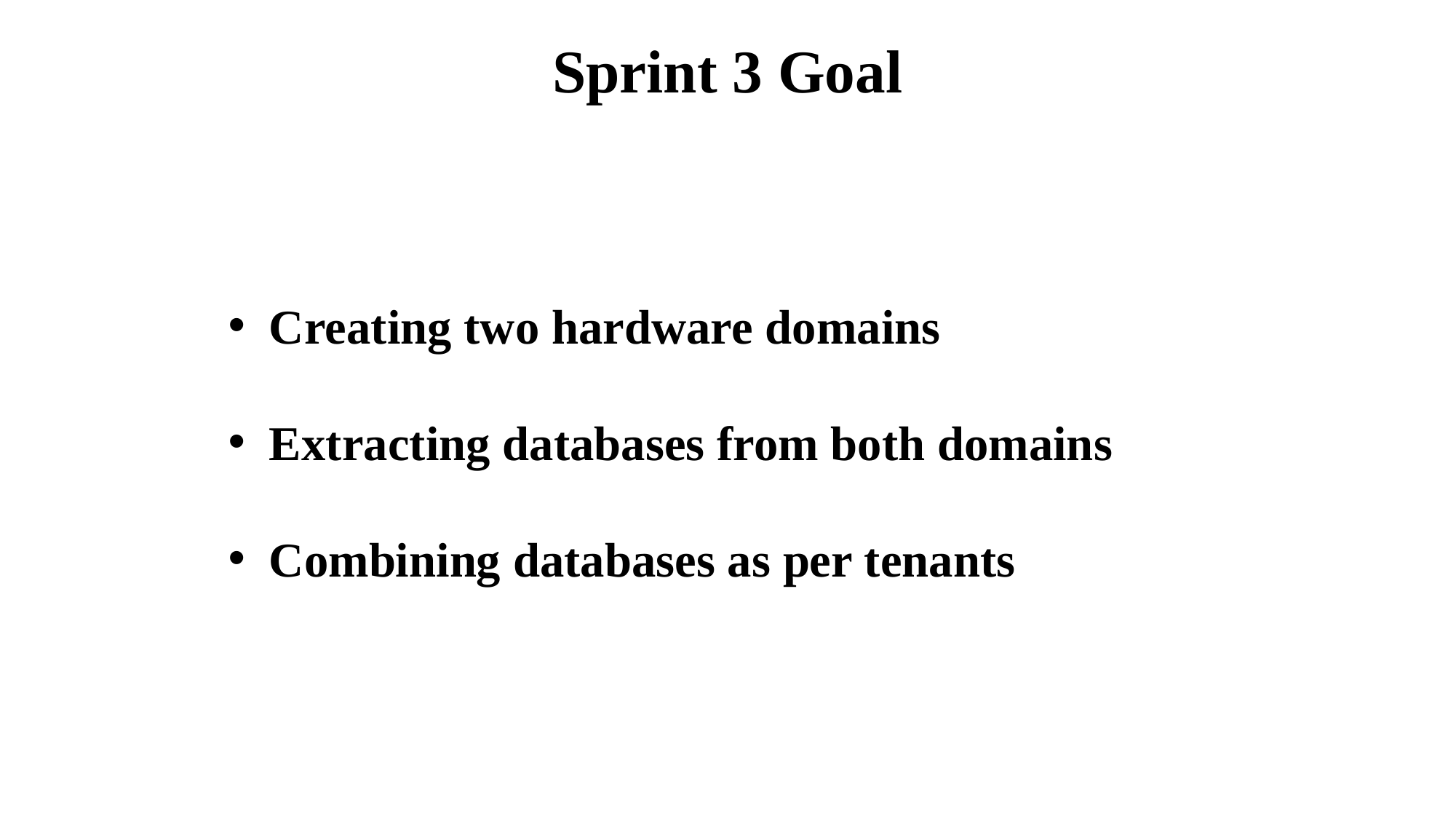

# Sprint 3 Goal

Creating two hardware domains

Extracting databases from both domains

Combining databases as per tenants